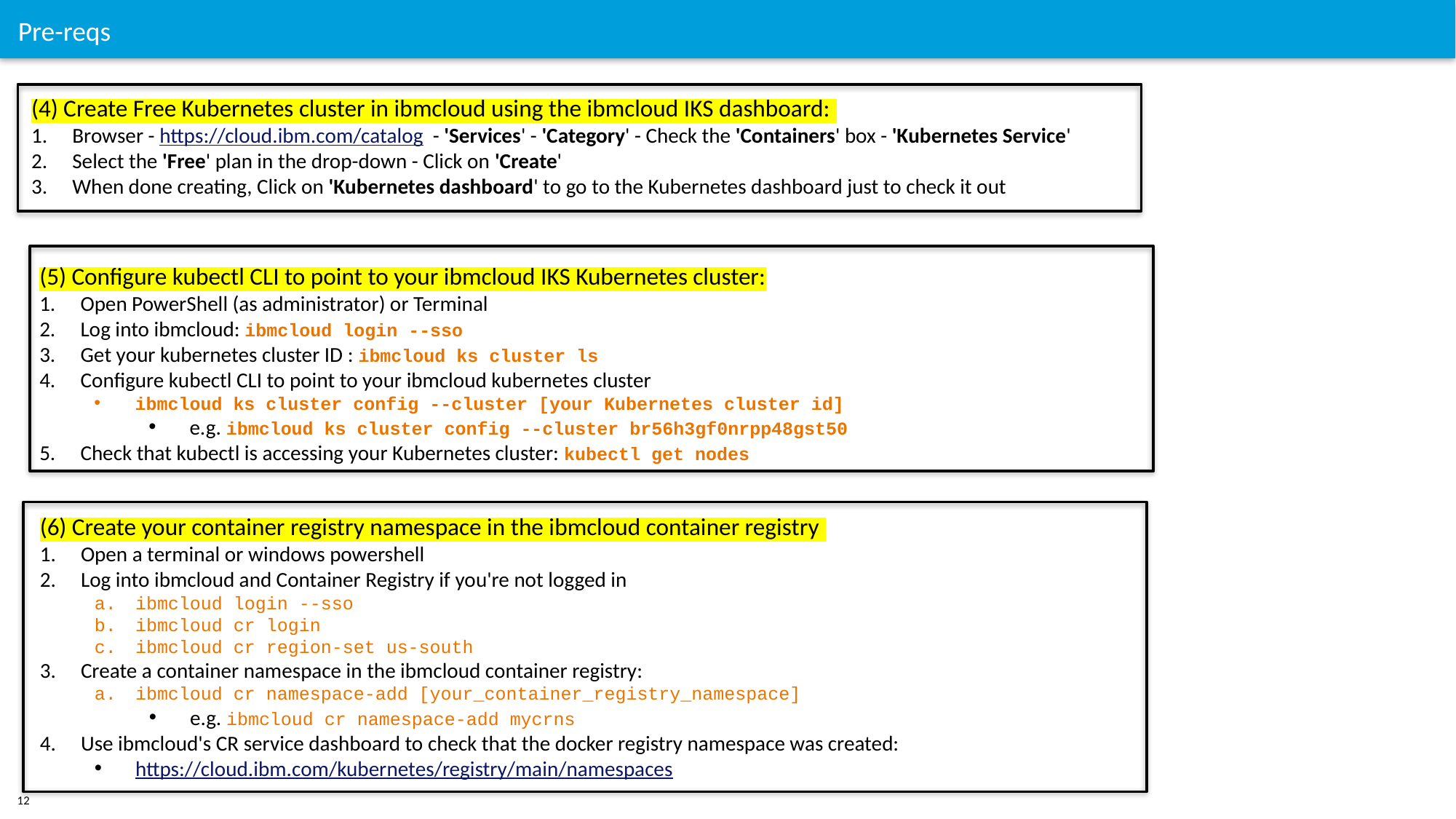

# Pre-reqs

(4) Create Free Kubernetes cluster in ibmcloud using the ibmcloud IKS dashboard:
Browser - https://cloud.ibm.com/catalog  - 'Services' - 'Category' - Check the 'Containers' box - 'Kubernetes Service'
Select the 'Free' plan in the drop-down - Click on 'Create'
When done creating, Click on 'Kubernetes dashboard' to go to the Kubernetes dashboard just to check it out

(5) Configure kubectl CLI to point to your ibmcloud IKS Kubernetes cluster:
Open PowerShell (as administrator) or Terminal
Log into ibmcloud: ibmcloud login --sso
Get your kubernetes cluster ID : ibmcloud ks cluster ls
Configure kubectl CLI to point to your ibmcloud kubernetes cluster
ibmcloud ks cluster config --cluster [your Kubernetes cluster id]
e.g. ibmcloud ks cluster config --cluster br56h3gf0nrpp48gst50
Check that kubectl is accessing your Kubernetes cluster: kubectl get nodes

(6) Create your container registry namespace in the ibmcloud container registry
Open a terminal or windows powershell
Log into ibmcloud and Container Registry if you're not logged in
ibmcloud login --sso
ibmcloud cr login
ibmcloud cr region-set us-south
Create a container namespace in the ibmcloud container registry:
ibmcloud cr namespace-add [your_container_registry_namespace]
e.g. ibmcloud cr namespace-add mycrns
Use ibmcloud's CR service dashboard to check that the docker registry namespace was created:
https://cloud.ibm.com/kubernetes/registry/main/namespaces
12